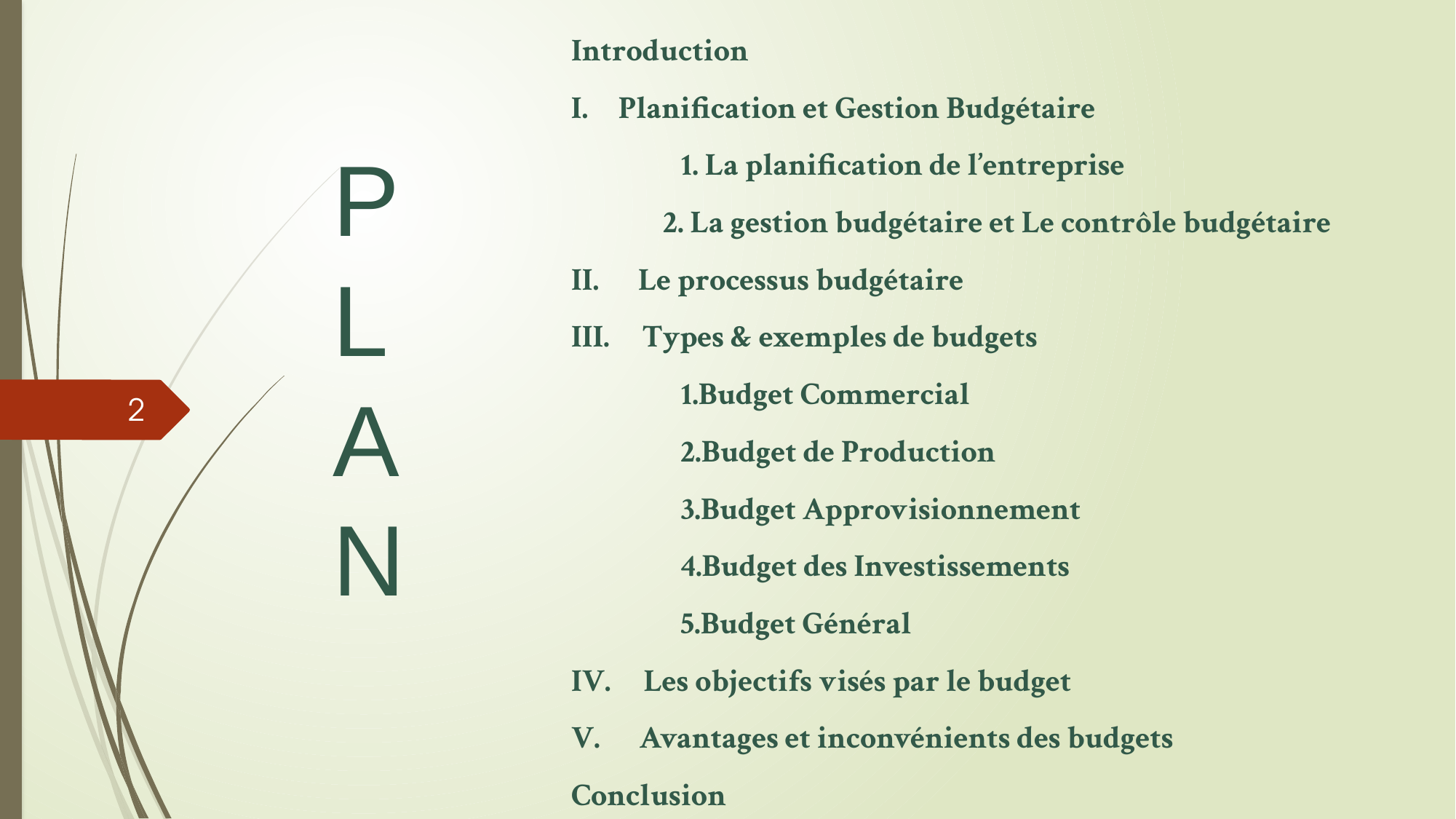

Introduction
 Planification et Gestion Budgétaire
	1. La planification de l’entreprise
              2. La gestion budgétaire et Le contrôle budgétaire
II.      Le processus budgétaire
III.     Types & exemples de budgets
	1.Budget Commercial
	2.Budget de Production
	3.Budget Approvisionnement
	4.Budget des Investissements
	5.Budget Général
IV.     Les objectifs visés par le budget
V.      Avantages et inconvénients des budgets
Conclusion

P
L
A
N

2